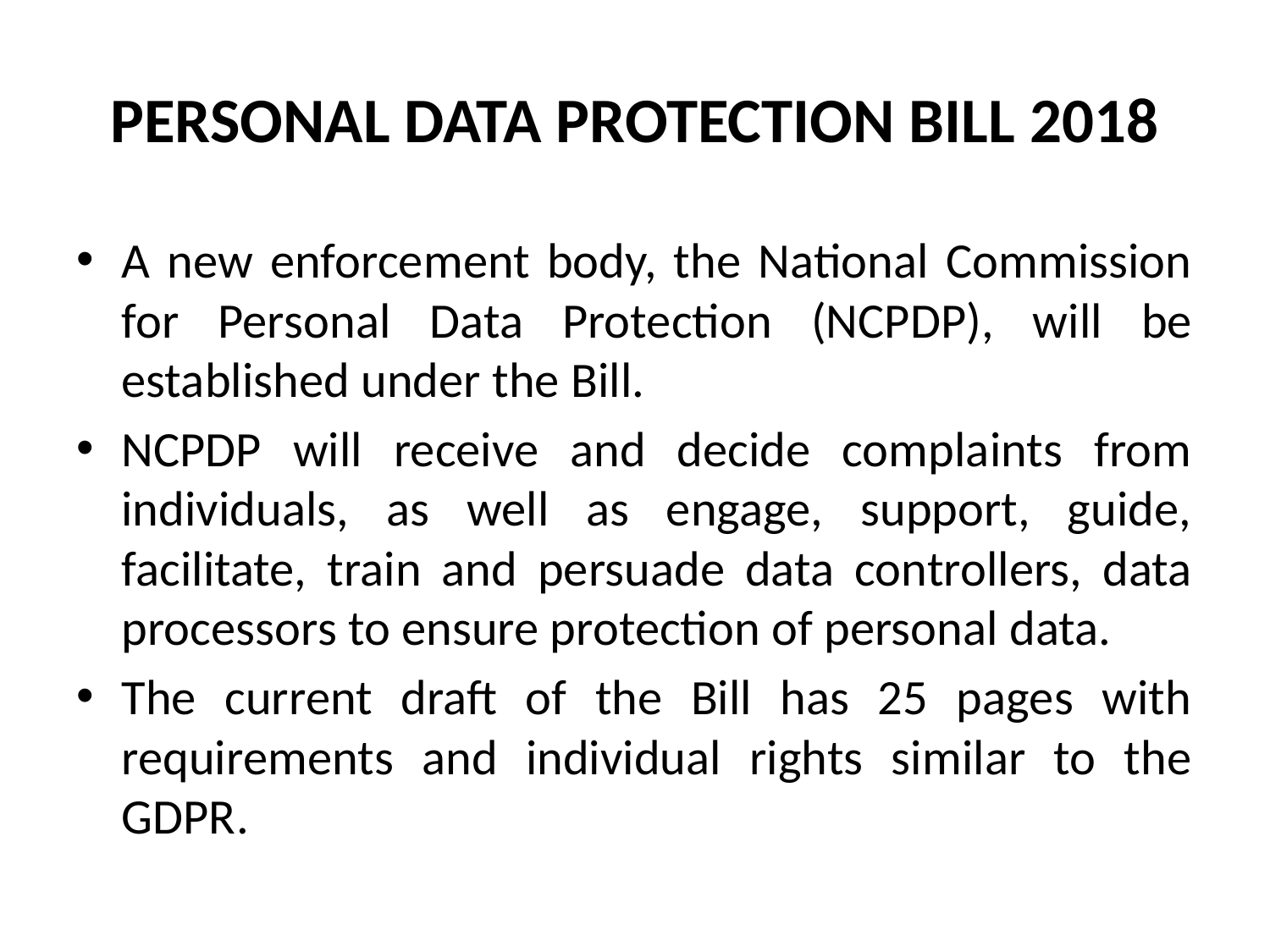

# PERSONAL DATA PROTECTION BILL 2018
A new enforcement body, the National Commission for Personal Data Protection (NCPDP), will be established under the Bill.
NCPDP will receive and decide complaints from individuals, as well as engage, support, guide, facilitate, train and persuade data controllers, data processors to ensure protection of personal data.
The current draft of the Bill has 25 pages with requirements and individual rights similar to the GDPR.